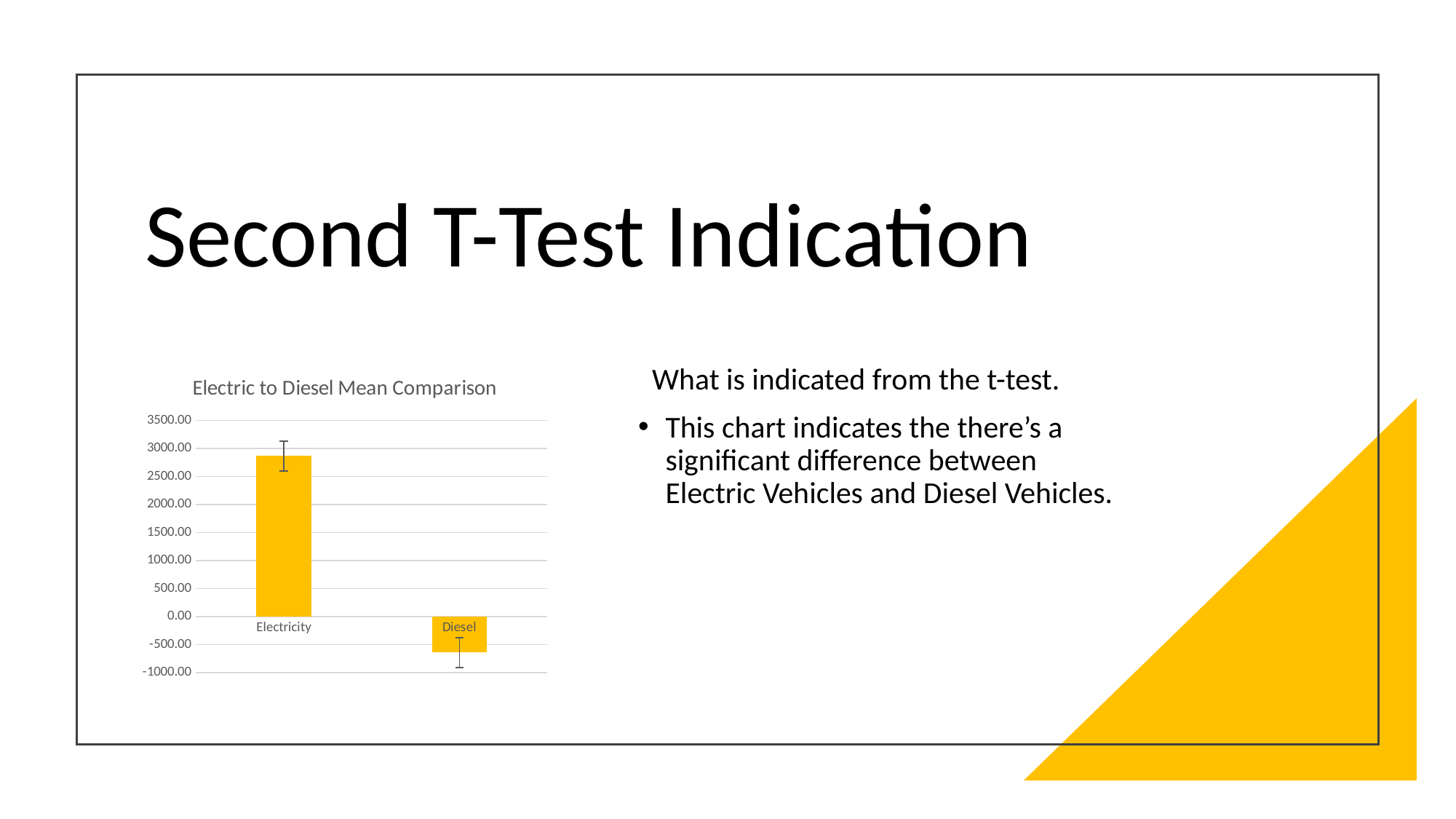

# Second T-Test Indication
  What is indicated from the t-test.
This chart indicates the there’s a significant difference between Electric Vehicles and Diesel Vehicles.

### Chart: Electric to Diesel Mean Comparison

| Category |  |
|---|---|
| Electricity | 2872.1804511278197 |
| Diesel | -633.0935251798561 |